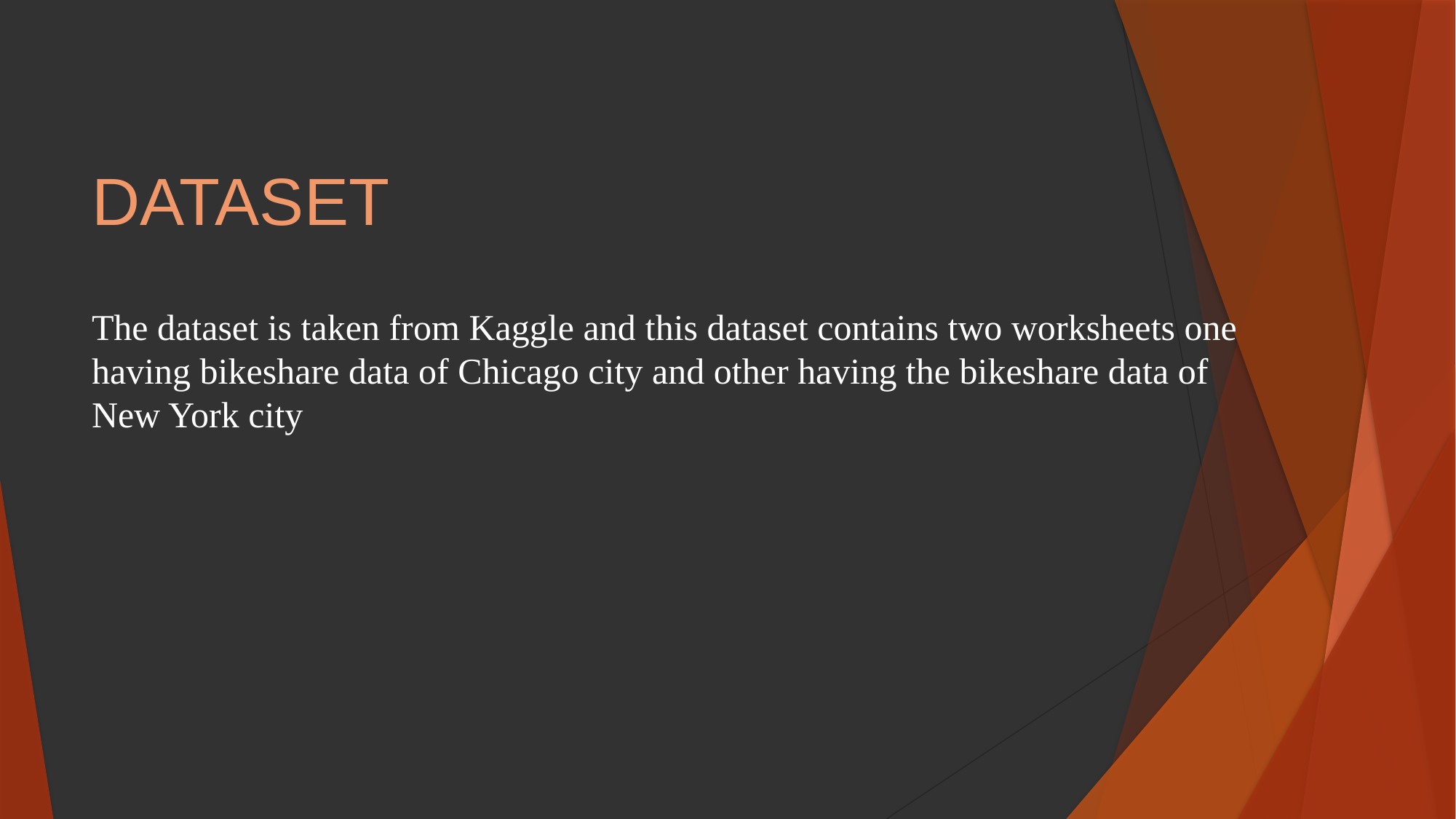

# DATASET The dataset is taken from Kaggle and this dataset contains two worksheets one having bikeshare data of Chicago city and other having the bikeshare data of  New York city